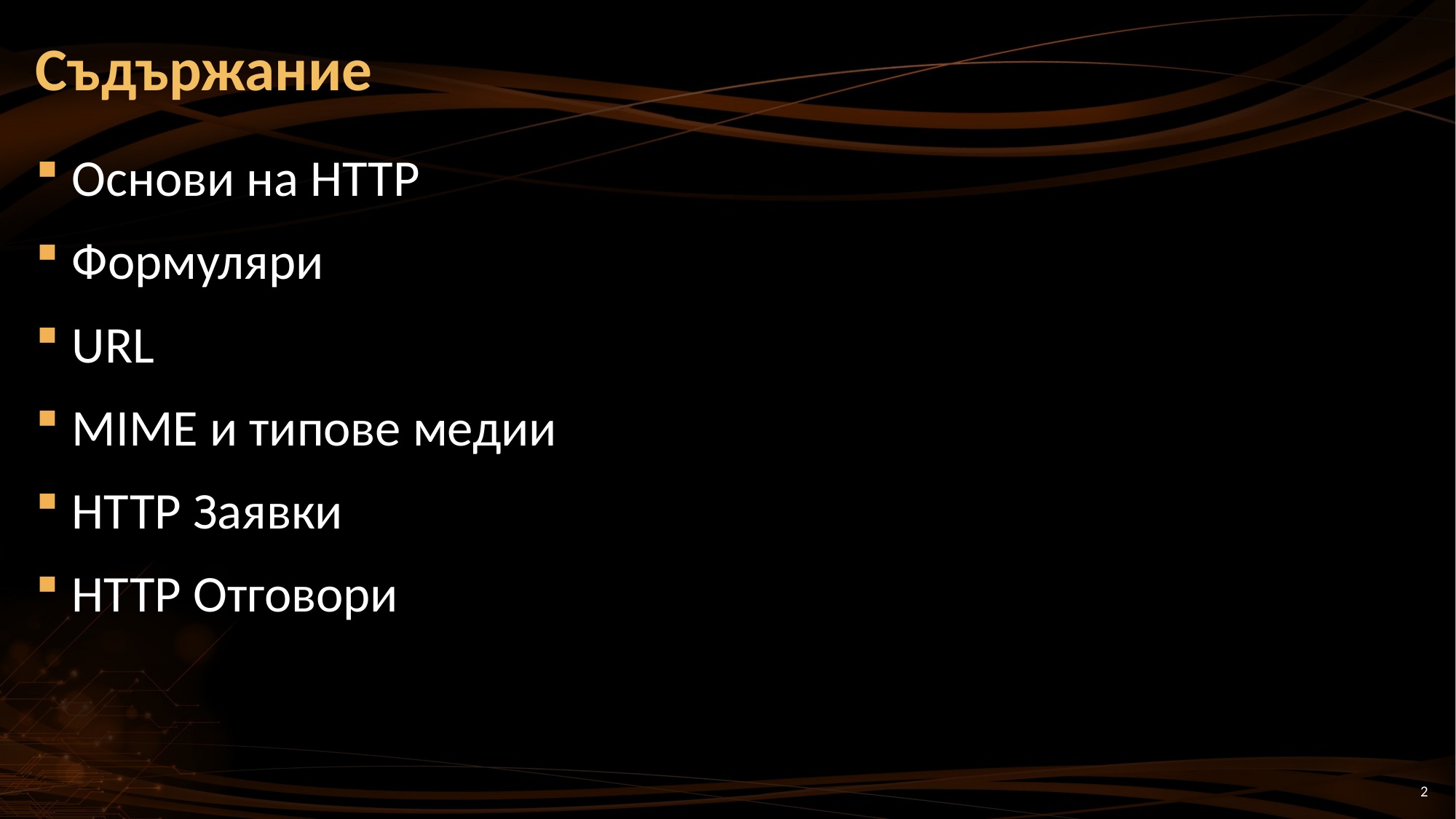

# Съдържание
Основи на HTTP
Формуляри
URL
MIME и типове медии
HTTP Заявки
HTTP Отговори
2